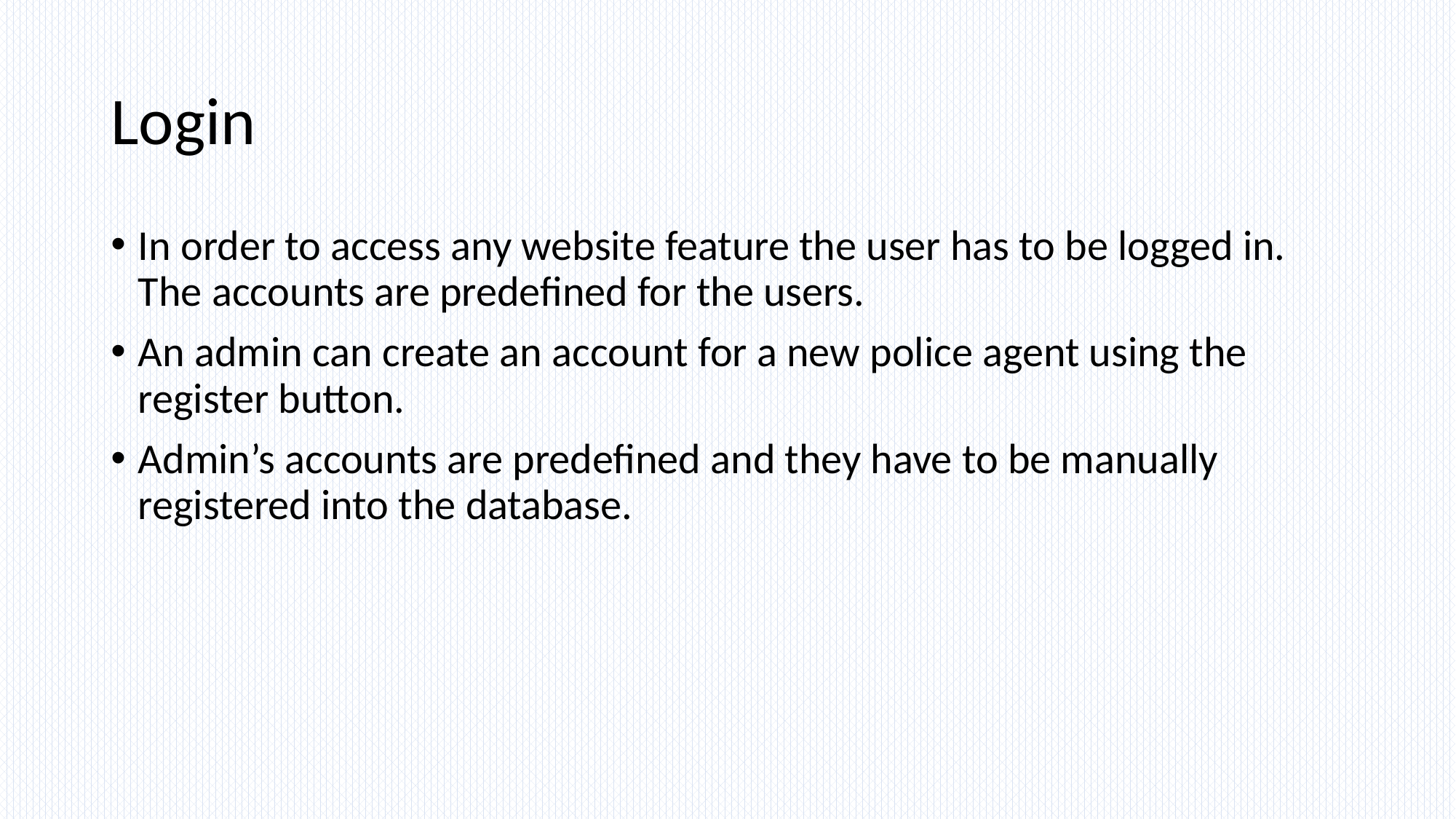

# Login
In order to access any website feature the user has to be logged in. The accounts are predefined for the users.
An admin can create an account for a new police agent using the register button.
Admin’s accounts are predefined and they have to be manually registered into the database.